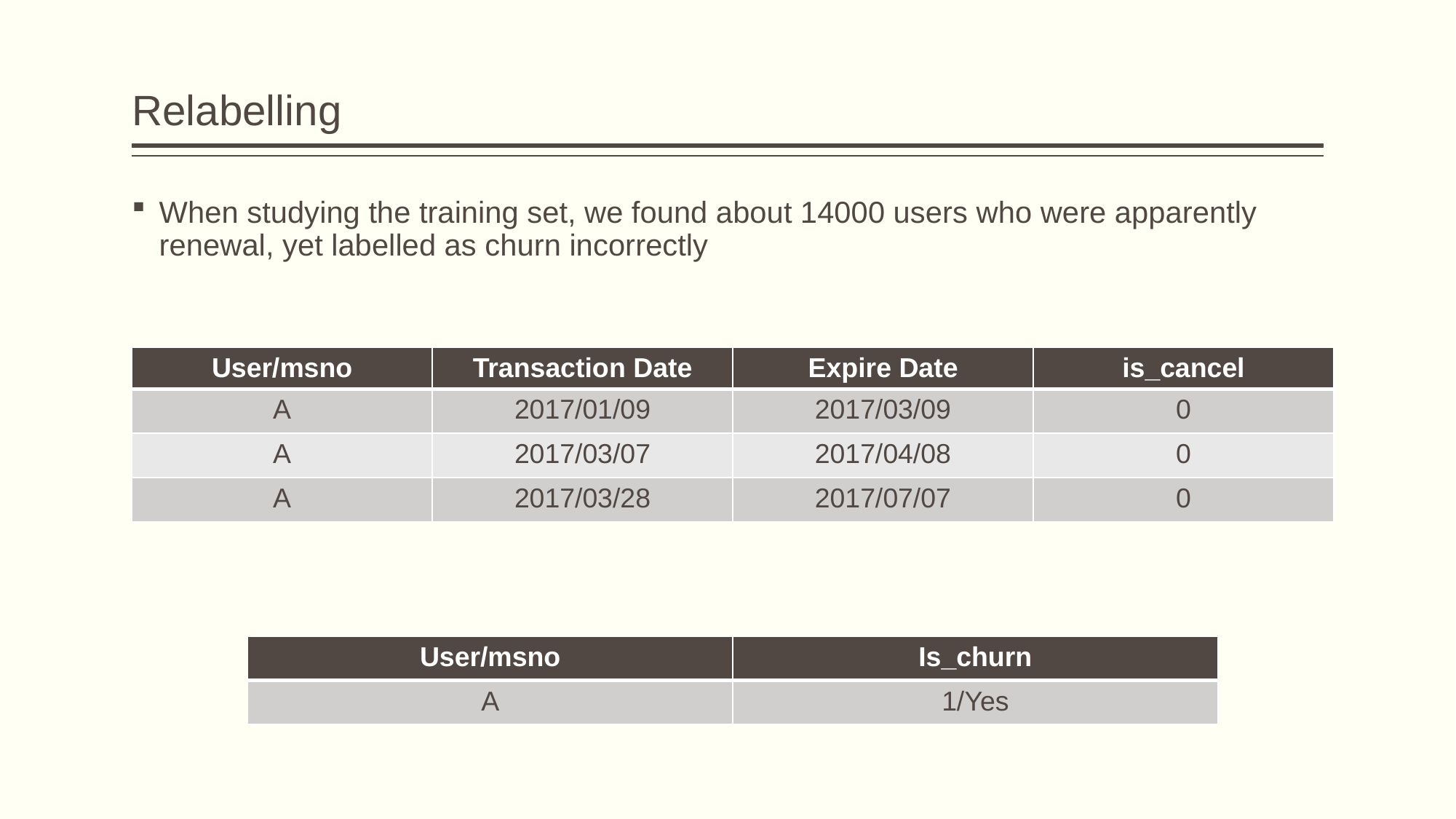

# Relabelling
When studying the training set, we found about 14000 users who were apparently renewal, yet labelled as churn incorrectly

| User/msno | Transaction Date | Expire Date | is\_cancel |
| --- | --- | --- | --- |
| A | 2017/01/09 | 2017/03/09 | 0 |
| A | 2017/03/07 | 2017/04/08 | 0 |
| A | 2017/03/28 | 2017/07/07 | 0 |
| User/msno | Is\_churn |
| --- | --- |
| A | 1/Yes |